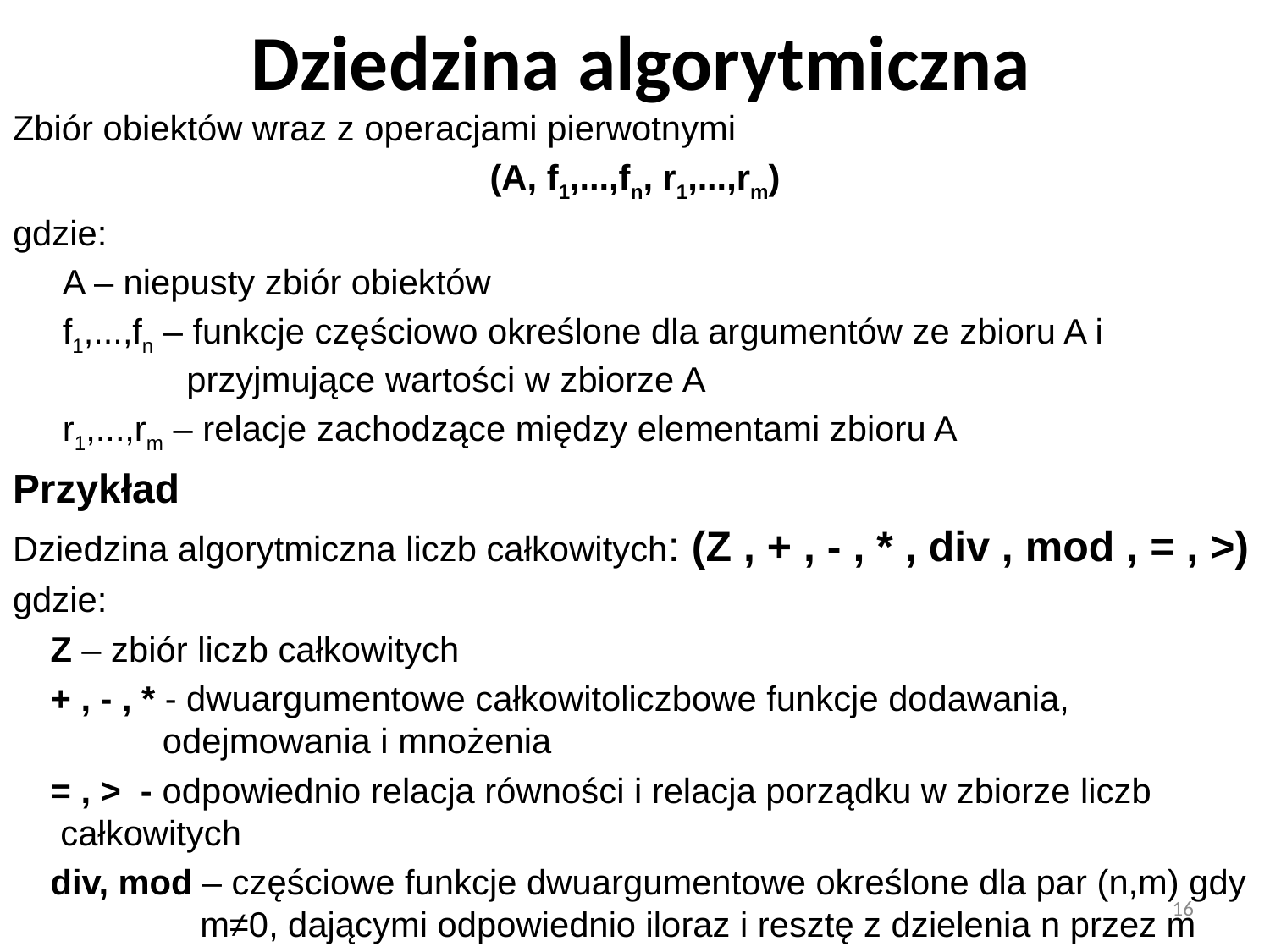

# Dziedzina algorytmiczna
Zbiór obiektów wraz z operacjami pierwotnymi
(A, f1,...,fn, r1,...,rm)
gdzie:
A – niepusty zbiór obiektów
f1,...,fn – funkcje częściowo określone dla argumentów ze zbioru A i przyjmujące wartości w zbiorze A
r1,...,rm – relacje zachodzące między elementami zbioru A
Przykład
Dziedzina algorytmiczna liczb całkowitych: (Z , + , - , * , div , mod , = , >)
gdzie:
Z – zbiór liczb całkowitych
+ , - , * - dwuargumentowe całkowitoliczbowe funkcje dodawania, odejmowania i mnożenia
= , >  - odpowiednio relacja równości i relacja porządku w zbiorze liczb całkowitych
div, mod – częściowe funkcje dwuargumentowe określone dla par (n,m) gdy m≠0, dającymi odpowiednio iloraz i resztę z dzielenia n przez m
16